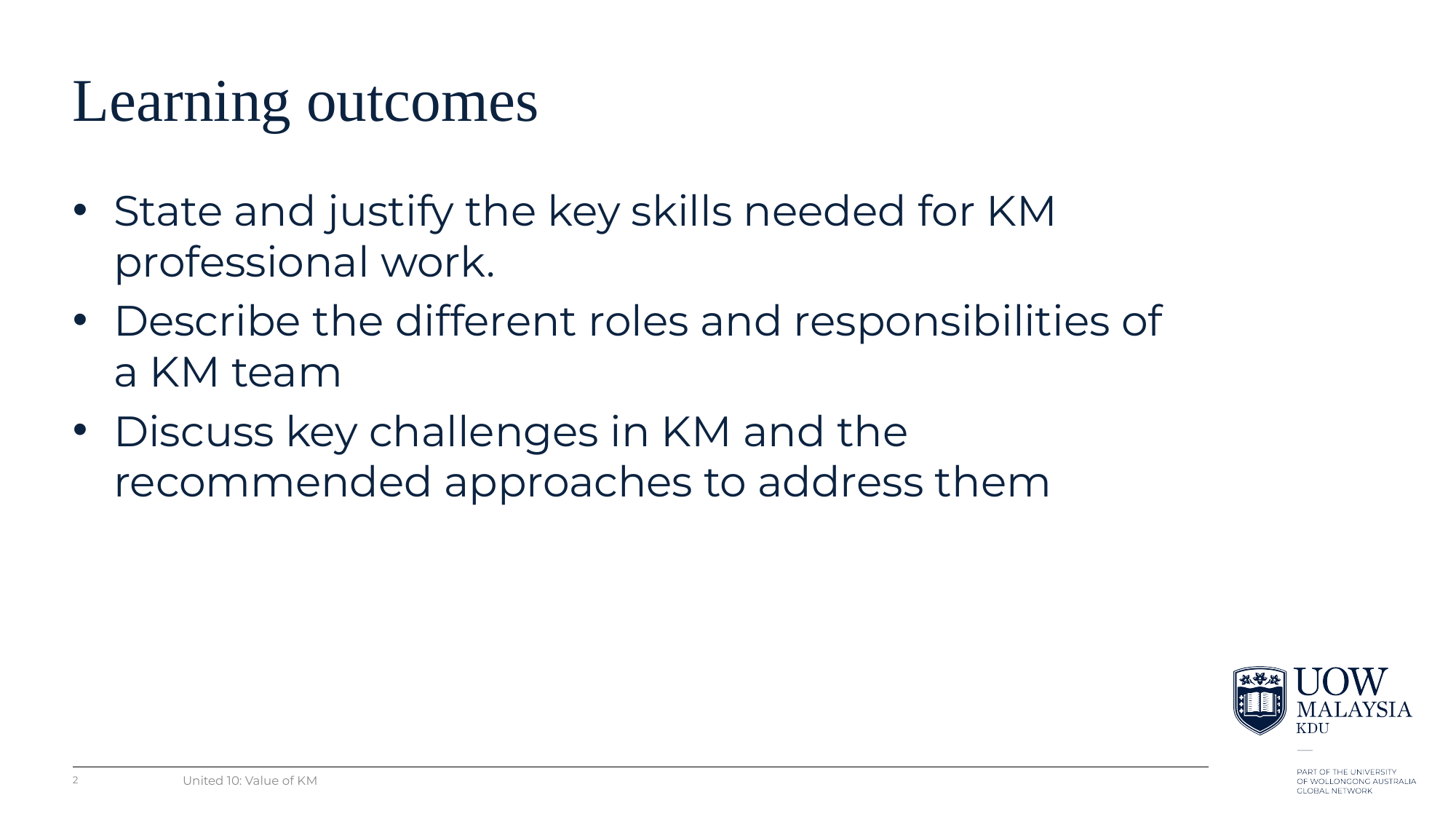

# Learning outcomes
State and justify the key skills needed for KM professional work.
Describe the different roles and responsibilities of a KM team
Discuss key challenges in KM and the recommended approaches to address them

2
United 10: Value of KM